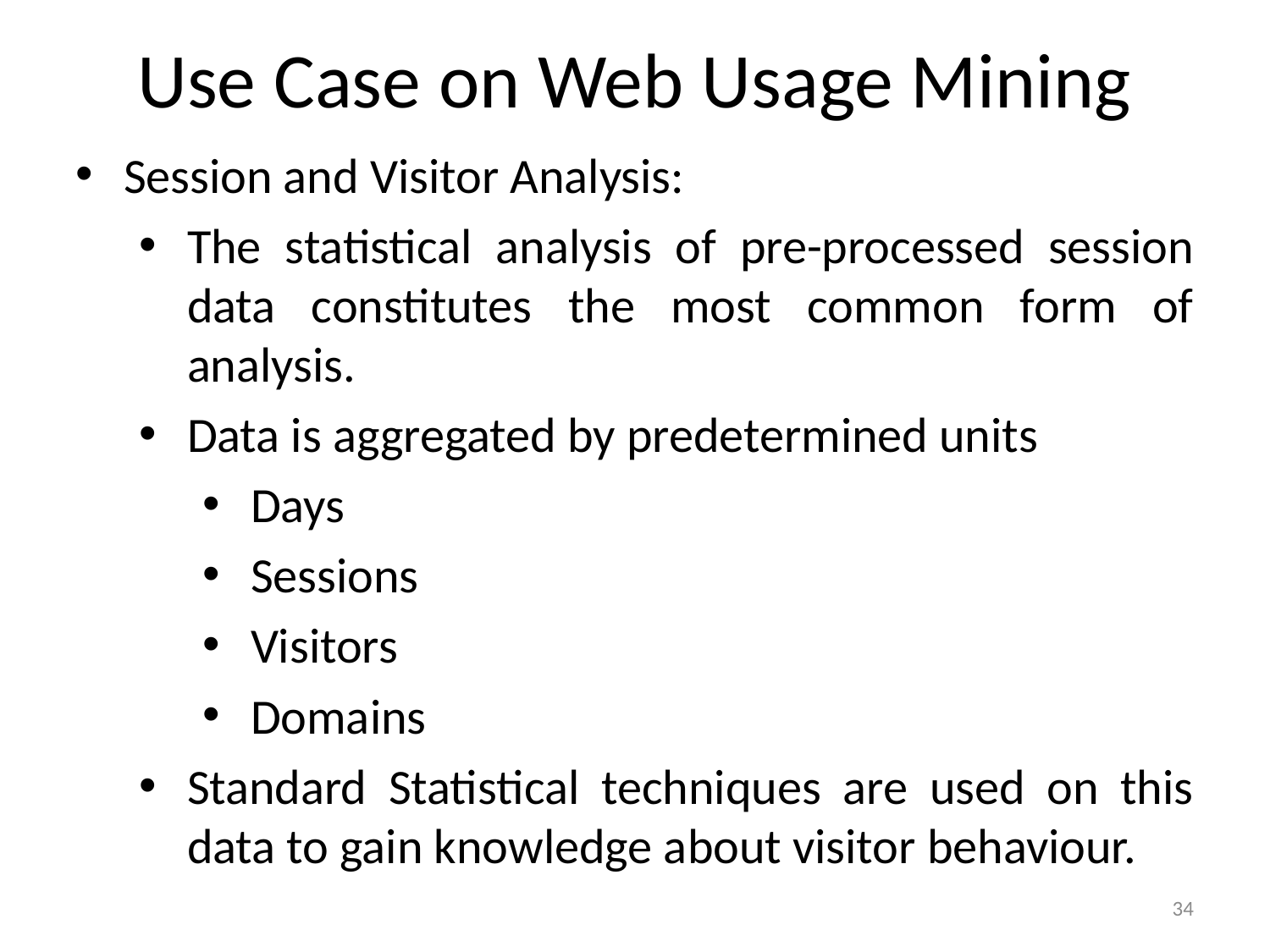

Use Case on Web Usage Mining
Session and Visitor Analysis:
The statistical analysis of pre-processed session data constitutes the most common form of analysis.
Data is aggregated by predetermined units
Days
Sessions
Visitors
Domains
Standard Statistical techniques are used on this data to gain knowledge about visitor behaviour.

34